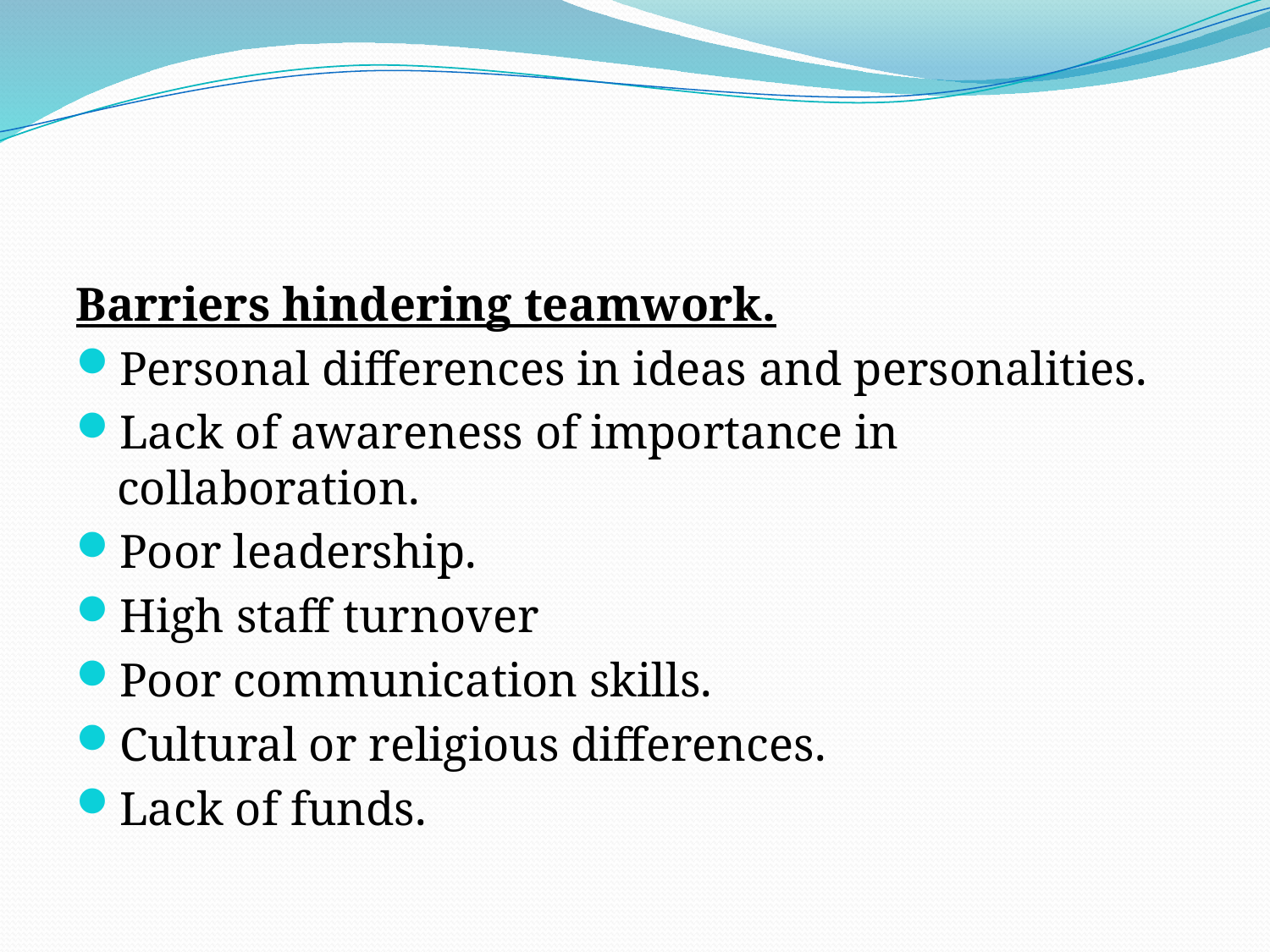

#
Barriers hindering teamwork.
Personal differences in ideas and personalities.
Lack of awareness of importance in collaboration.
Poor leadership.
High staff turnover
Poor communication skills.
Cultural or religious differences.
Lack of funds.